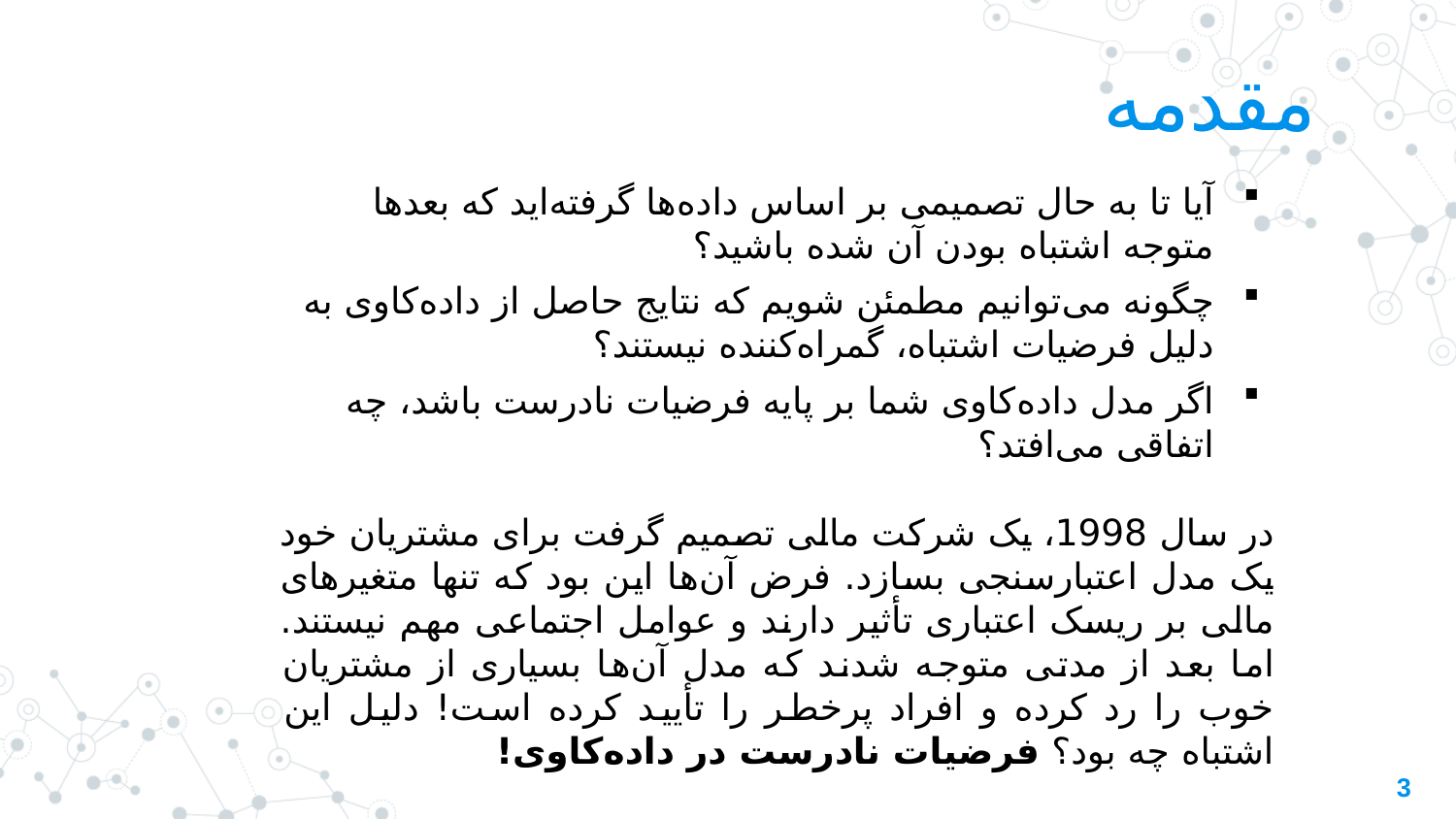

# مقدمه
آیا تا به حال تصمیمی بر اساس داده‌ها گرفته‌اید که بعدها متوجه اشتباه بودن آن شده باشید؟
چگونه می‌توانیم مطمئن شویم که نتایج حاصل از داده‌کاوی به دلیل فرضیات اشتباه، گمراه‌کننده نیستند؟
اگر مدل داده‌کاوی شما بر پایه فرضیات نادرست باشد، چه اتفاقی می‌افتد؟
در سال 1998، یک شرکت مالی تصمیم گرفت برای مشتریان خود یک مدل اعتبارسنجی بسازد. فرض آن‌ها این بود که تنها متغیرهای مالی بر ریسک اعتباری تأثیر دارند و عوامل اجتماعی مهم نیستند. اما بعد از مدتی متوجه شدند که مدل آن‌ها بسیاری از مشتریان خوب را رد کرده و افراد پرخطر را تأیید کرده است! دلیل این اشتباه چه بود؟ فرضیات نادرست در داده‌کاوی!
3